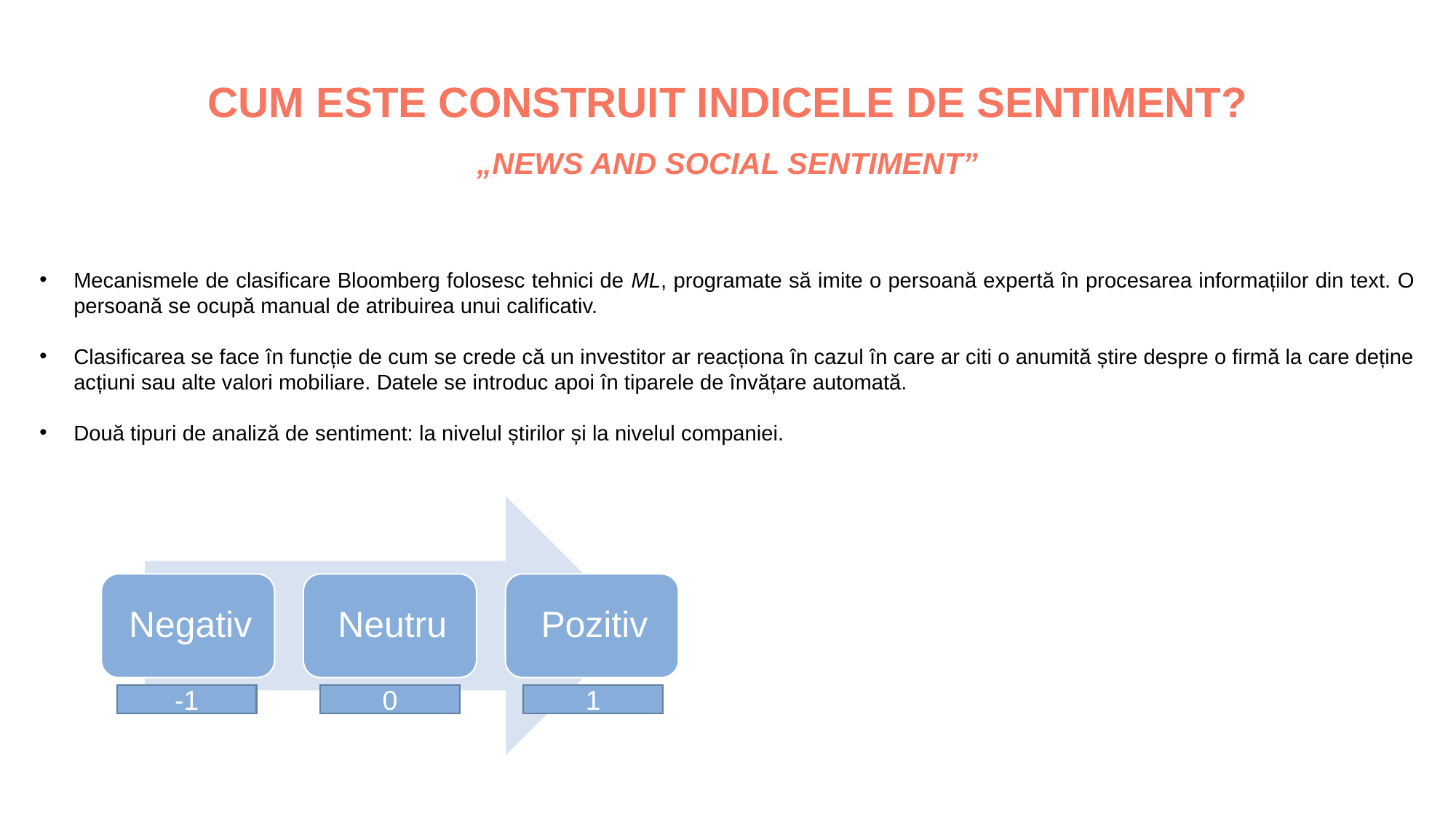

CUM ESTE CONSTRUIT INDICELE DE SENTIMENT?
„NEWS AND SOCIAL SENTIMENT”

Mecanismele de clasificare Bloomberg folosesc tehnici de ML, programate să imite o persoană expertă în procesarea informațiilor din text. O persoană se ocupă manual de atribuirea unui calificativ.

Clasificarea se face în funcție de cum se crede că un investitor ar reacționa în cazul în care ar citi o anumită știre despre o firmă la care deține acțiuni sau alte valori mobiliare. Datele se introduc apoi în tiparele de învățare automată.

Două tipuri de analiză de sentiment: la nivelul știrilor și la nivelul companiei.

Negativ
Neutru
Pozitiv
-1
0
1